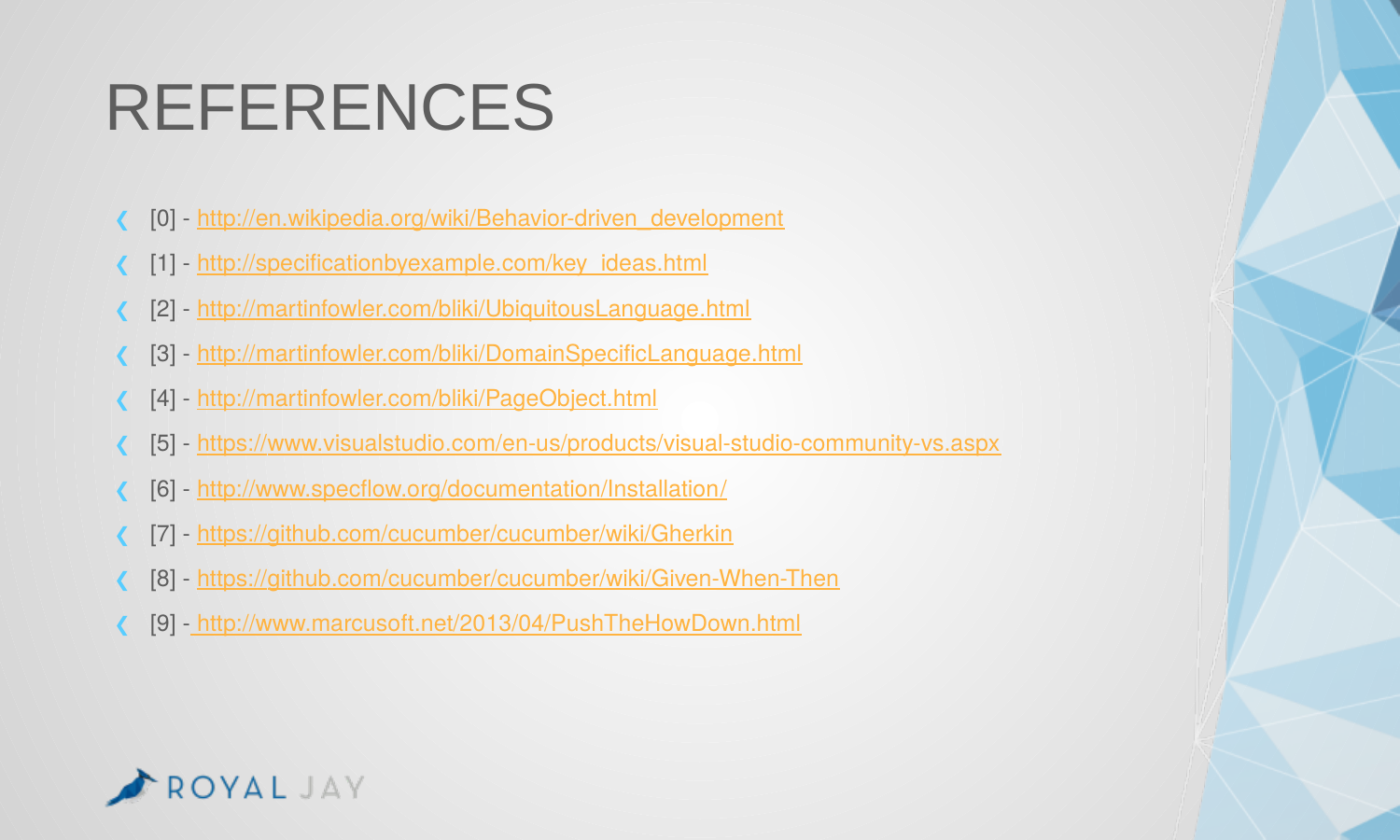

# References
[0] - http://en.wikipedia.org/wiki/Behavior-driven_development
[1] - http://specificationbyexample.com/key_ideas.html
[2] - http://martinfowler.com/bliki/UbiquitousLanguage.html
[3] - http://martinfowler.com/bliki/DomainSpecificLanguage.html
[4] - http://martinfowler.com/bliki/PageObject.html
[5] - https://www.visualstudio.com/en-us/products/visual-studio-community-vs.aspx
[6] - http://www.specflow.org/documentation/Installation/
[7] - https://github.com/cucumber/cucumber/wiki/Gherkin
[8] - https://github.com/cucumber/cucumber/wiki/Given-When-Then
[9] - http://www.marcusoft.net/2013/04/PushTheHowDown.html